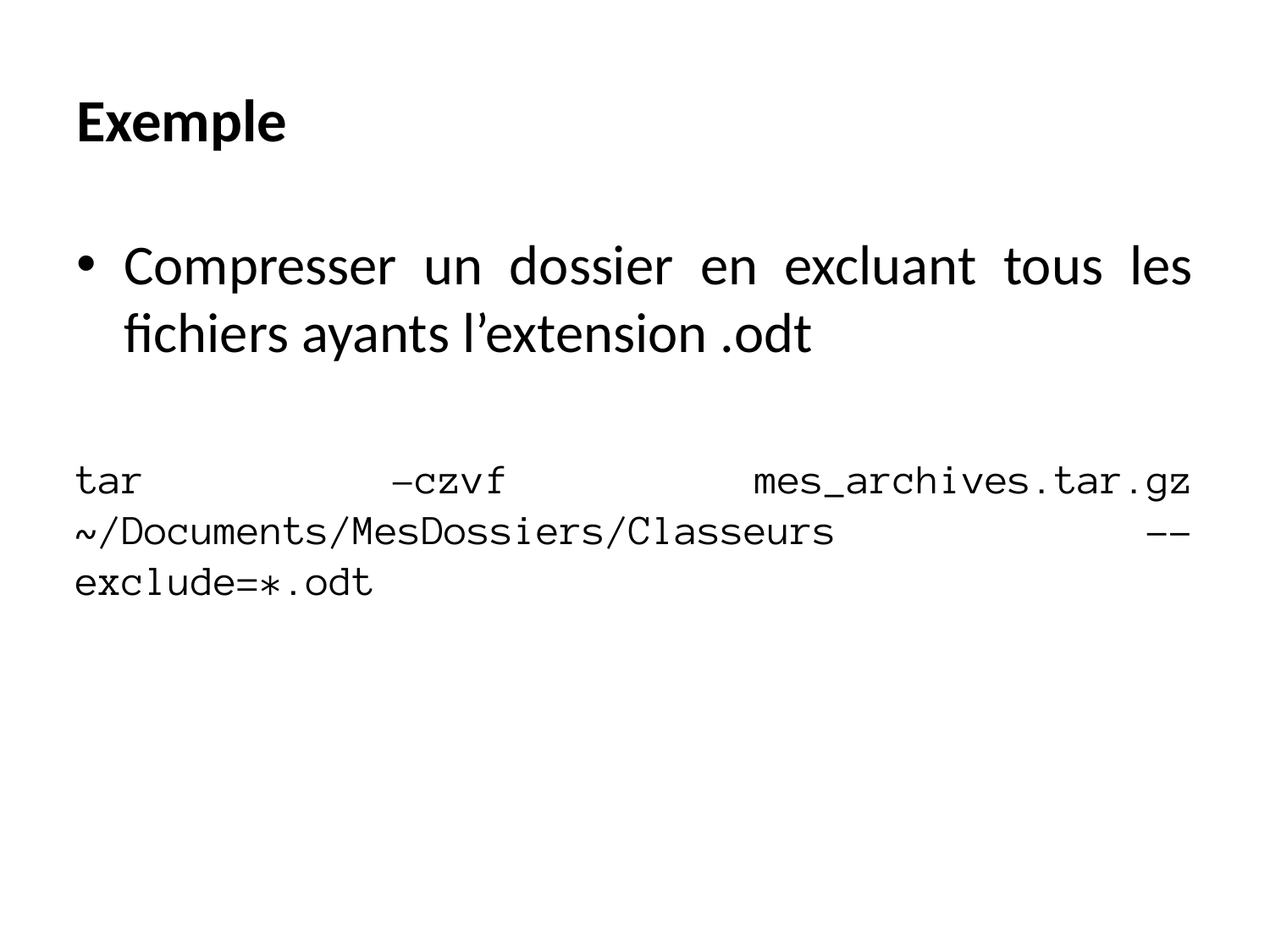

# Exemple
Compresser un dossier en excluant tous les fichiers ayants l’extension .odt

tar –czvf mes_archives.tar.gz ~/Documents/MesDossiers/Classeurs --exclude=*.odt